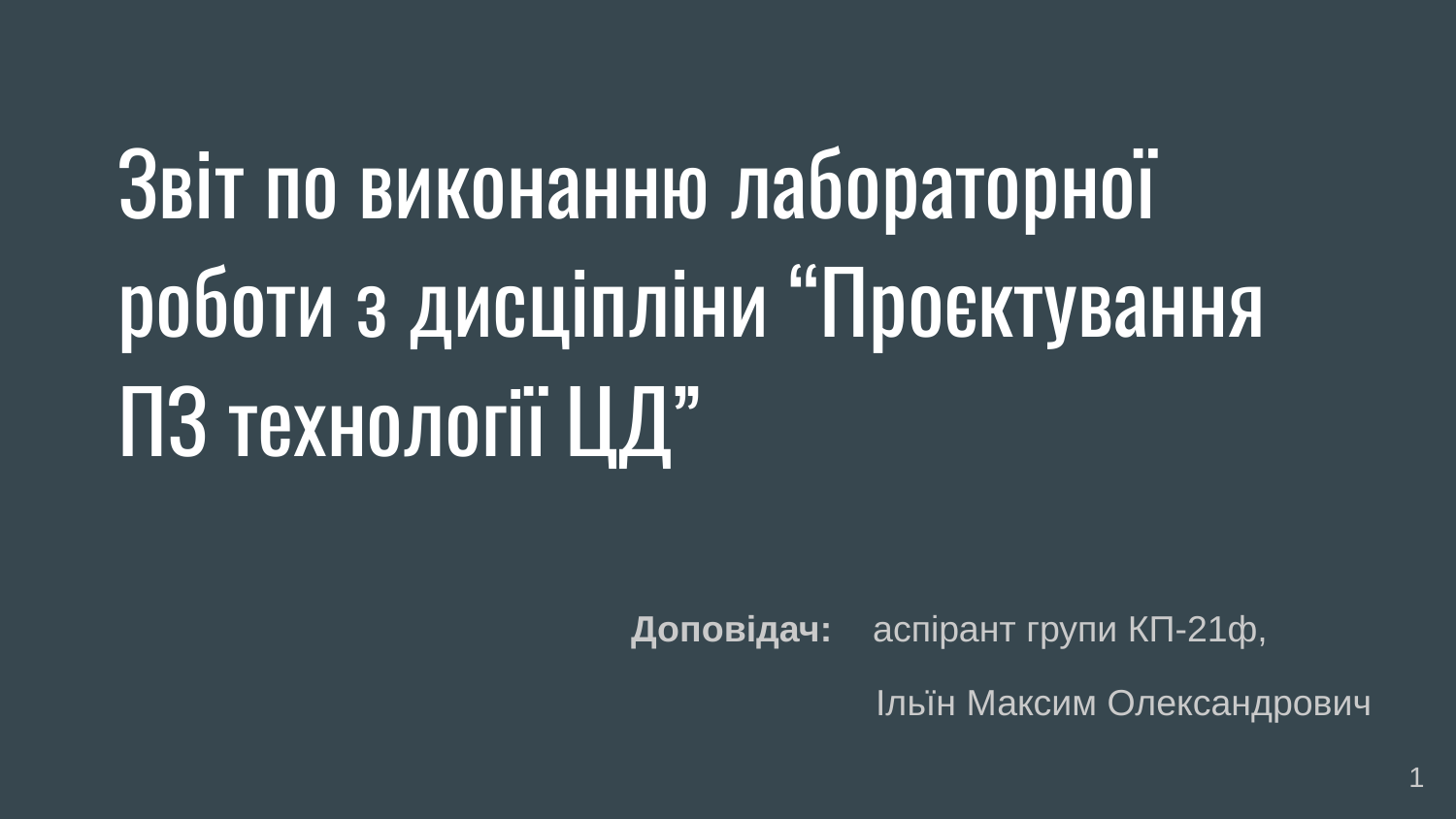

# Звіт по виконанню лабораторної роботи з дисціпліни “Проєктування ПЗ технології ЦД”
Доповідач:    аспірант групи КП-21ф,
                        Ільїн Максим Олександрович
1